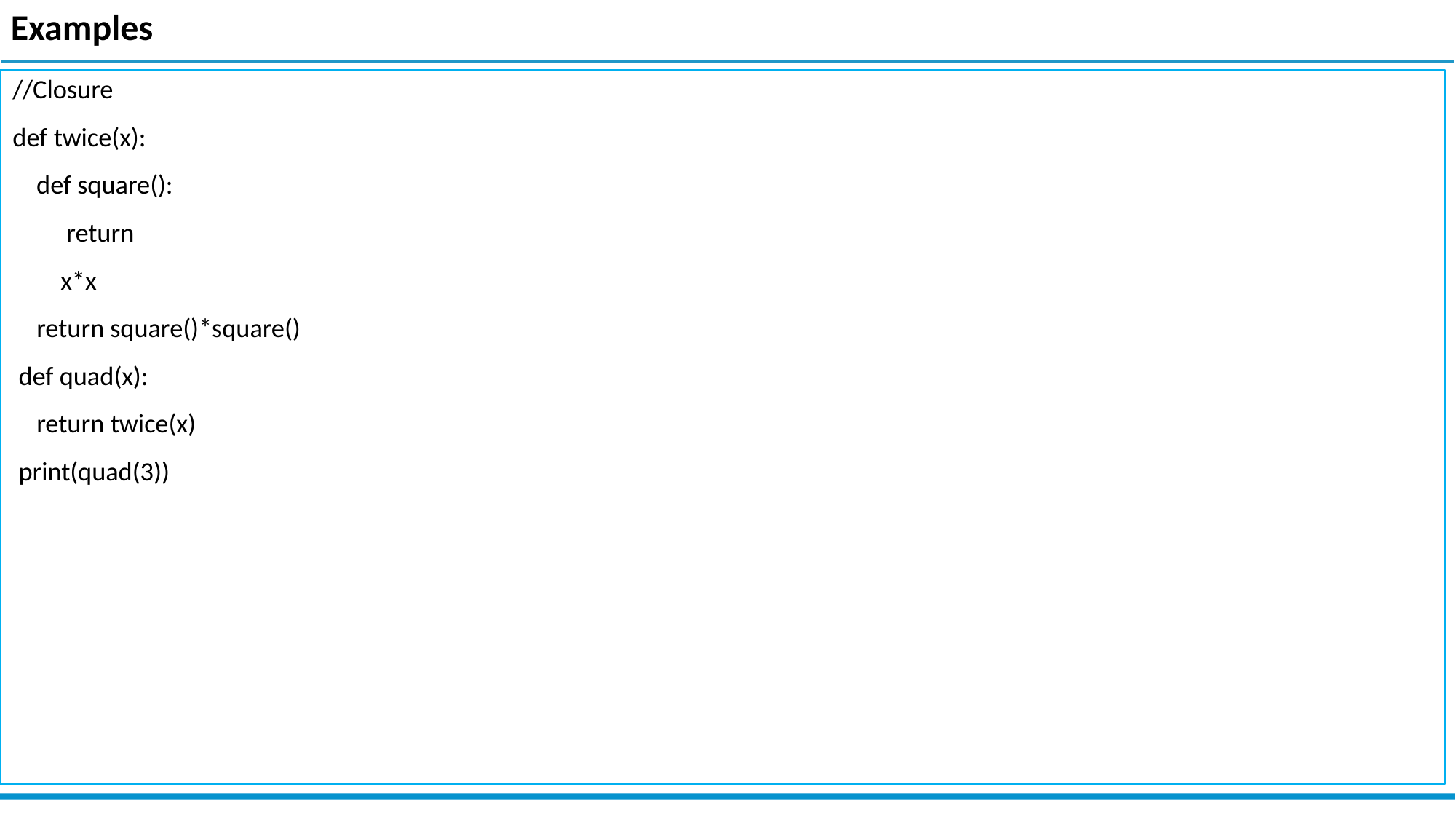

# Examples
//Closure  def twice(x):
def square():  return x*x
return square()*square()  def quad(x):
return twice(x)  print(quad(3))

UNIT IV : Pythonic Programming Paradigm
28